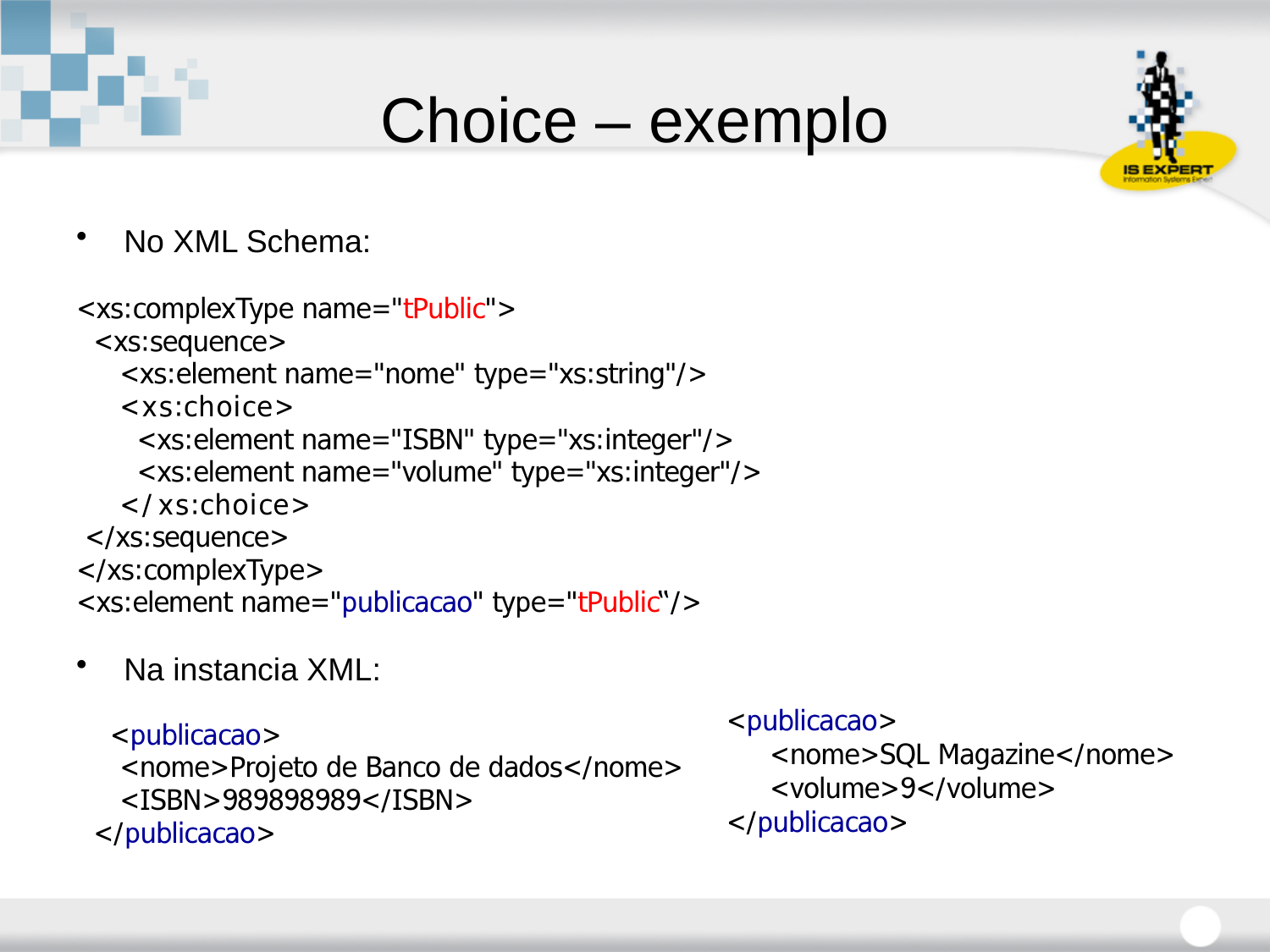

# Choice – exemplo
No XML Schema:

<xs:complexType name="tPublic">
  <xs:sequence>
     <xs:element name="nome" type="xs:string"/>
     <xs:choice>
       <xs:element name="ISBN" type="xs:integer"/>
       <xs:element name="volume" type="xs:integer"/>
     </xs:choice>
 </xs:sequence>
</xs:complexType>
<xs:element name="publicacao" type="tPublic“/>

Na instancia XML:
  <publicacao>
     <nome>Projeto de Banco de dados</nome>
     <ISBN>989898989</ISBN>
  </publicacao>
<publicacao>
     <nome>SQL Magazine</nome>
     <volume>9</volume>
</publicacao>